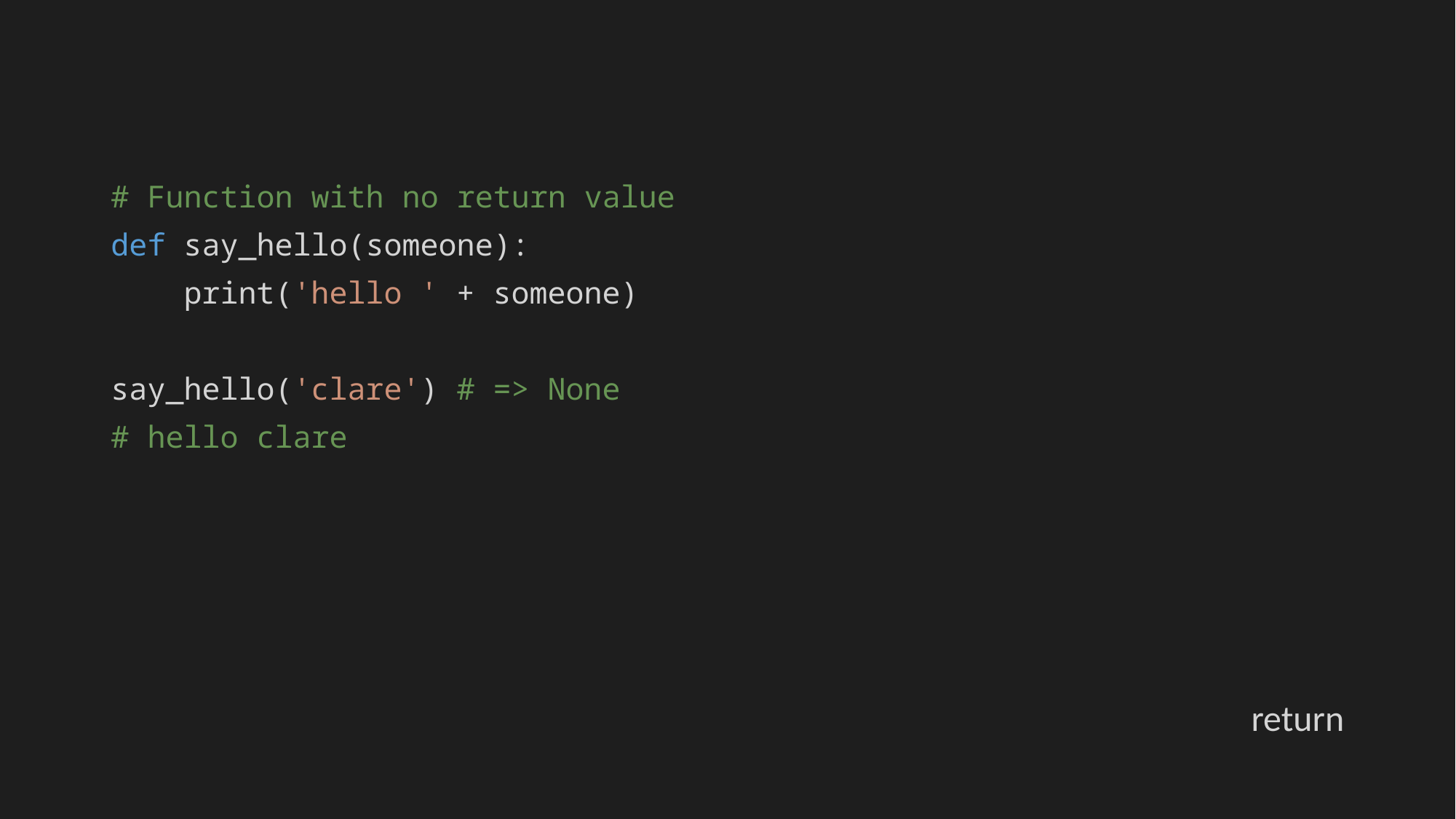

# Function with no return value
def say_hello(someone):
    print('hello ' + someone)

say_hello('clare') # => None
# hello clare

return